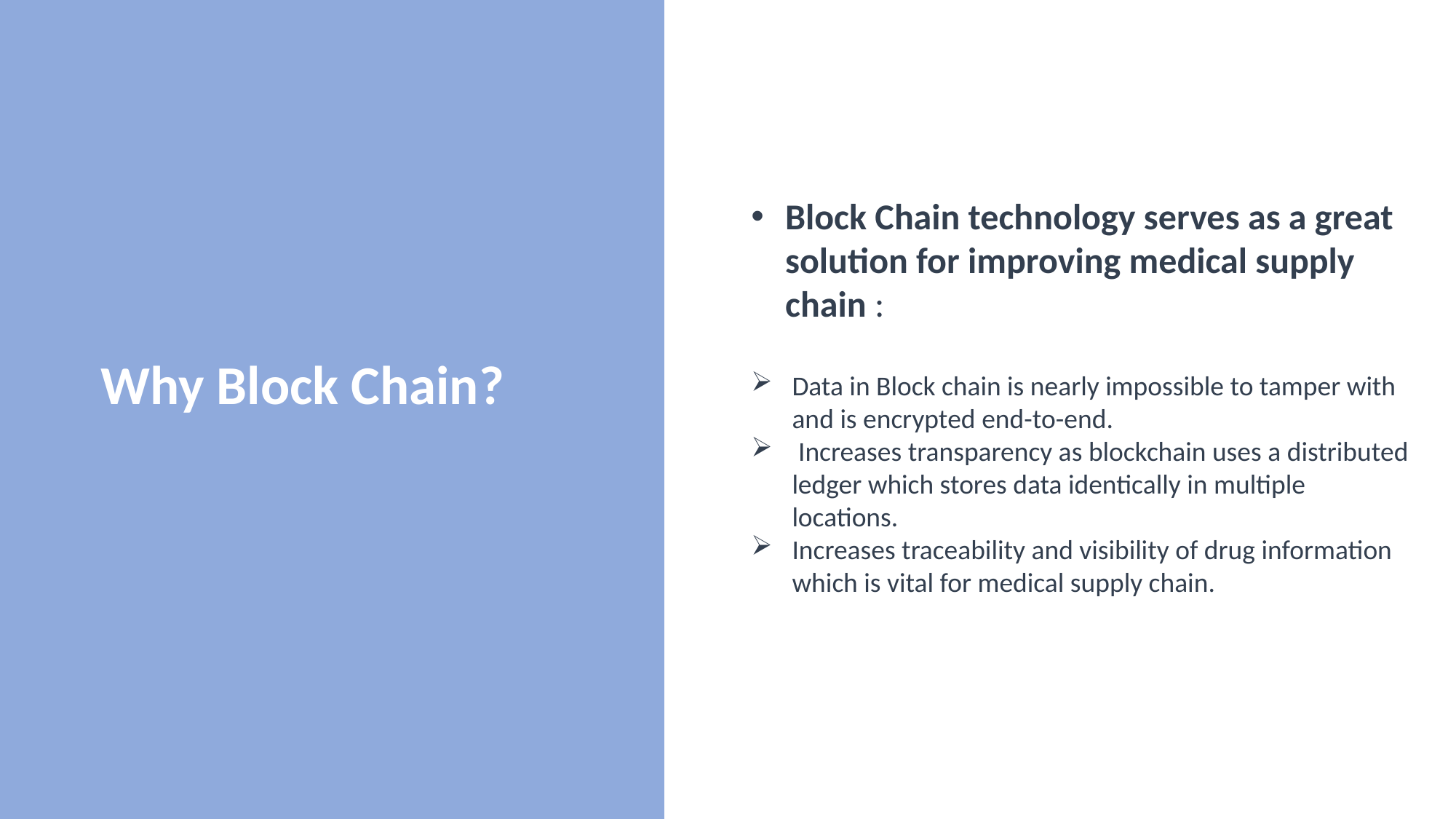

Block Chain technology serves as a great solution for improving medical supply chain :

Data in Block chain is nearly impossible to tamper with and is encrypted end-to-end.
 Increases transparency as blockchain uses a distributed ledger which stores data identically in multiple locations.
Increases traceability and visibility of drug information which is vital for medical supply chain.

Why Block Chain?